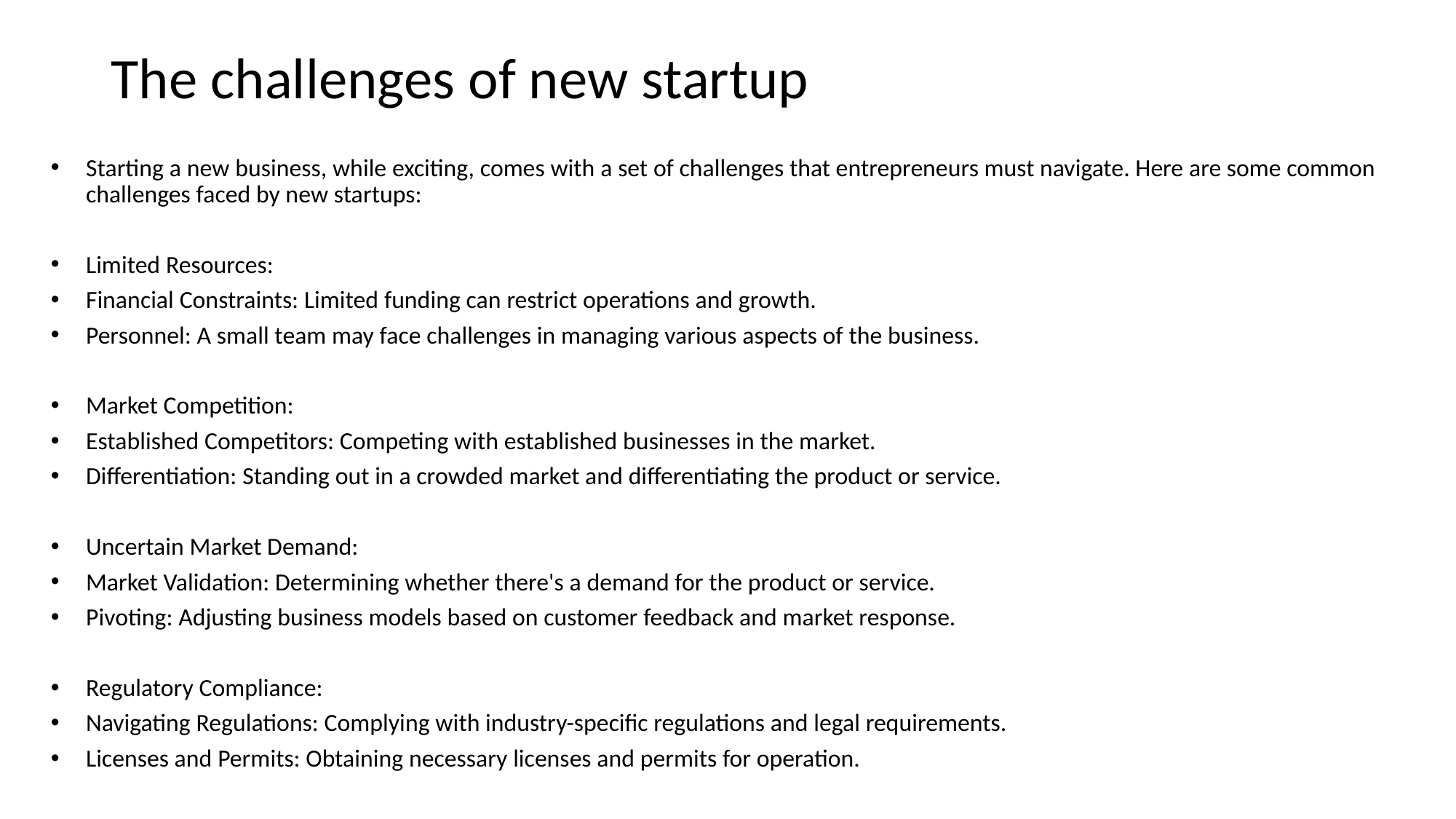

# The challenges of new startup
Starting a new business, while exciting, comes with a set of challenges that entrepreneurs must navigate. Here are some common challenges faced by new startups:

Limited Resources:
Financial Constraints: Limited funding can restrict operations and growth.
Personnel: A small team may face challenges in managing various aspects of the business.

Market Competition:
Established Competitors: Competing with established businesses in the market.
Differentiation: Standing out in a crowded market and differentiating the product or service.

Uncertain Market Demand:
Market Validation: Determining whether there's a demand for the product or service.
Pivoting: Adjusting business models based on customer feedback and market response.

Regulatory Compliance:
Navigating Regulations: Complying with industry-specific regulations and legal requirements.
Licenses and Permits: Obtaining necessary licenses and permits for operation.